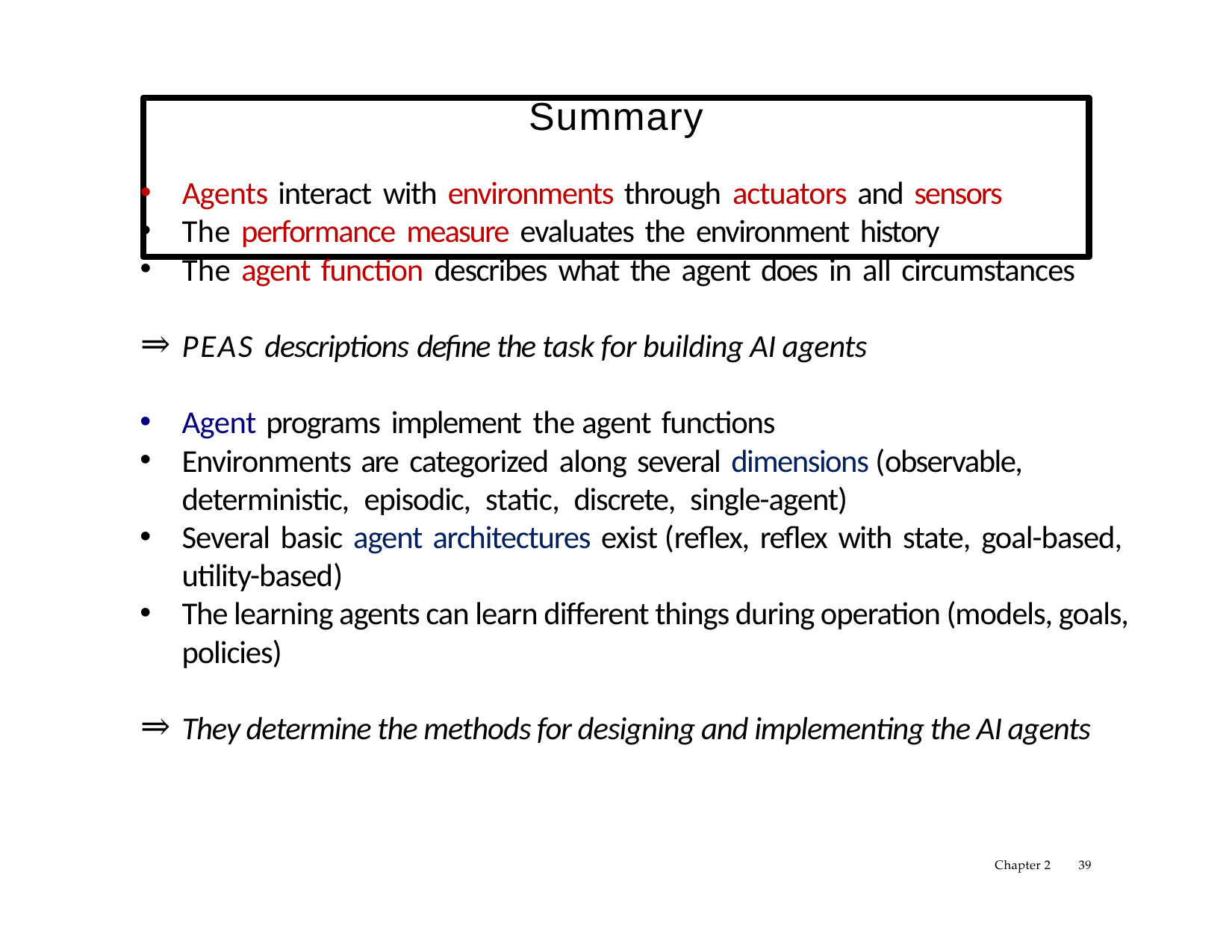

# Summary
Agents interact with environments through actuators and sensors
The performance measure evaluates the environment history
The agent function describes what the agent does in all circumstances

PEAS descriptions define the task for building AI agents

Agent programs implement the agent functions
Environments are categorized along several dimensions (observable, deterministic, episodic, static, discrete, single-agent)
Several basic agent architectures exist (reflex, reflex with state, goal-based, utility-based)
The learning agents can learn different things during operation (models, goals, policies)

They determine the methods for designing and implementing the AI agents
Chapter 2
39